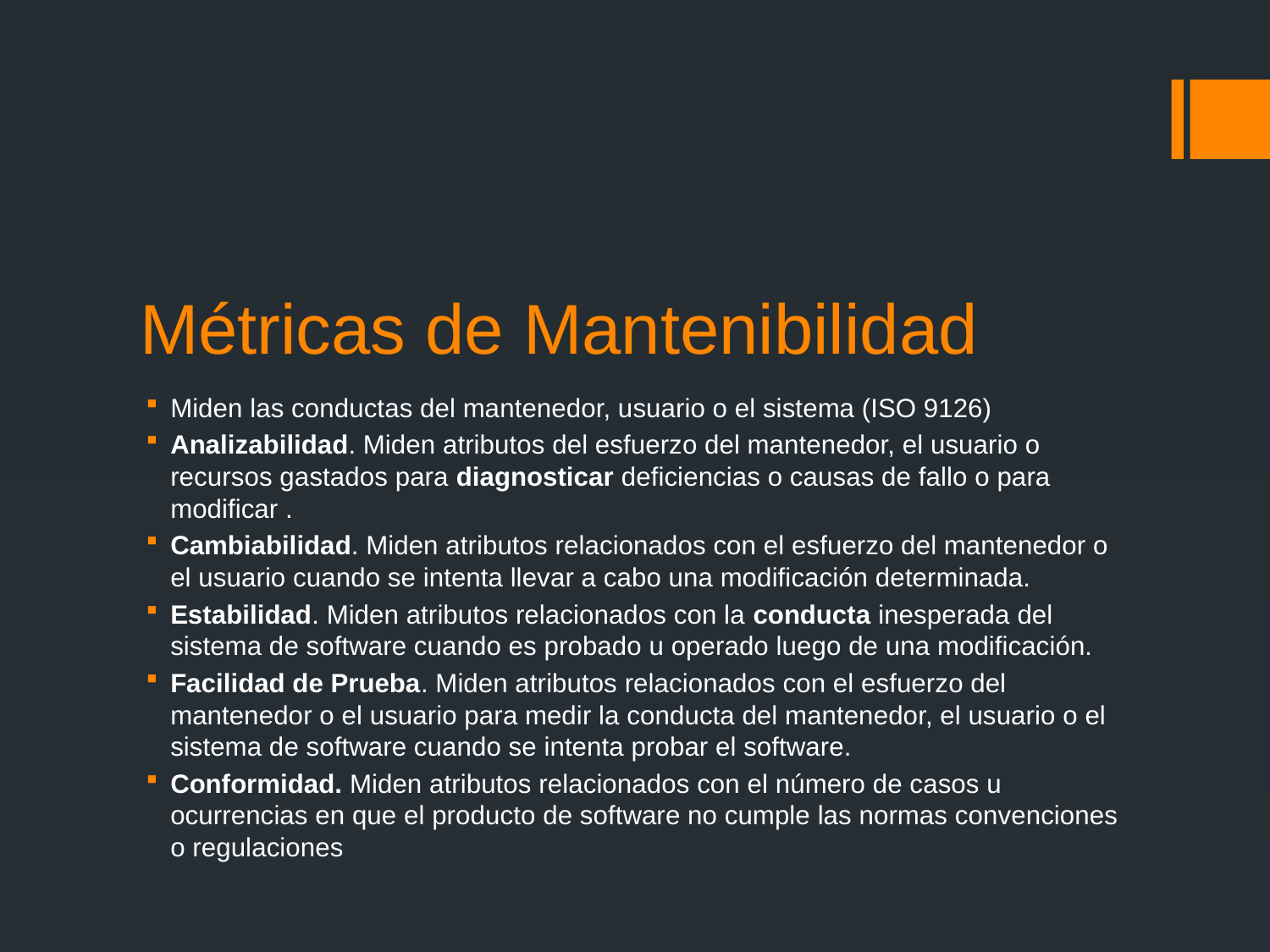

# Métricas de Mantenibilidad
Miden las conductas del mantenedor, usuario o el sistema (ISO 9126)
Analizabilidad. Miden atributos del esfuerzo del mantenedor, el usuario o recursos gastados para diagnosticar deficiencias o causas de fallo o para modificar .
Cambiabilidad. Miden atributos relacionados con el esfuerzo del mantenedor o el usuario cuando se intenta llevar a cabo una modificación determinada.
Estabilidad. Miden atributos relacionados con la conducta inesperada del sistema de software cuando es probado u operado luego de una modificación.
Facilidad de Prueba. Miden atributos relacionados con el esfuerzo del mantenedor o el usuario para medir la conducta del mantenedor, el usuario o el sistema de software cuando se intenta probar el software.
Conformidad. Miden atributos relacionados con el número de casos u ocurrencias en que el producto de software no cumple las normas convenciones o regulaciones